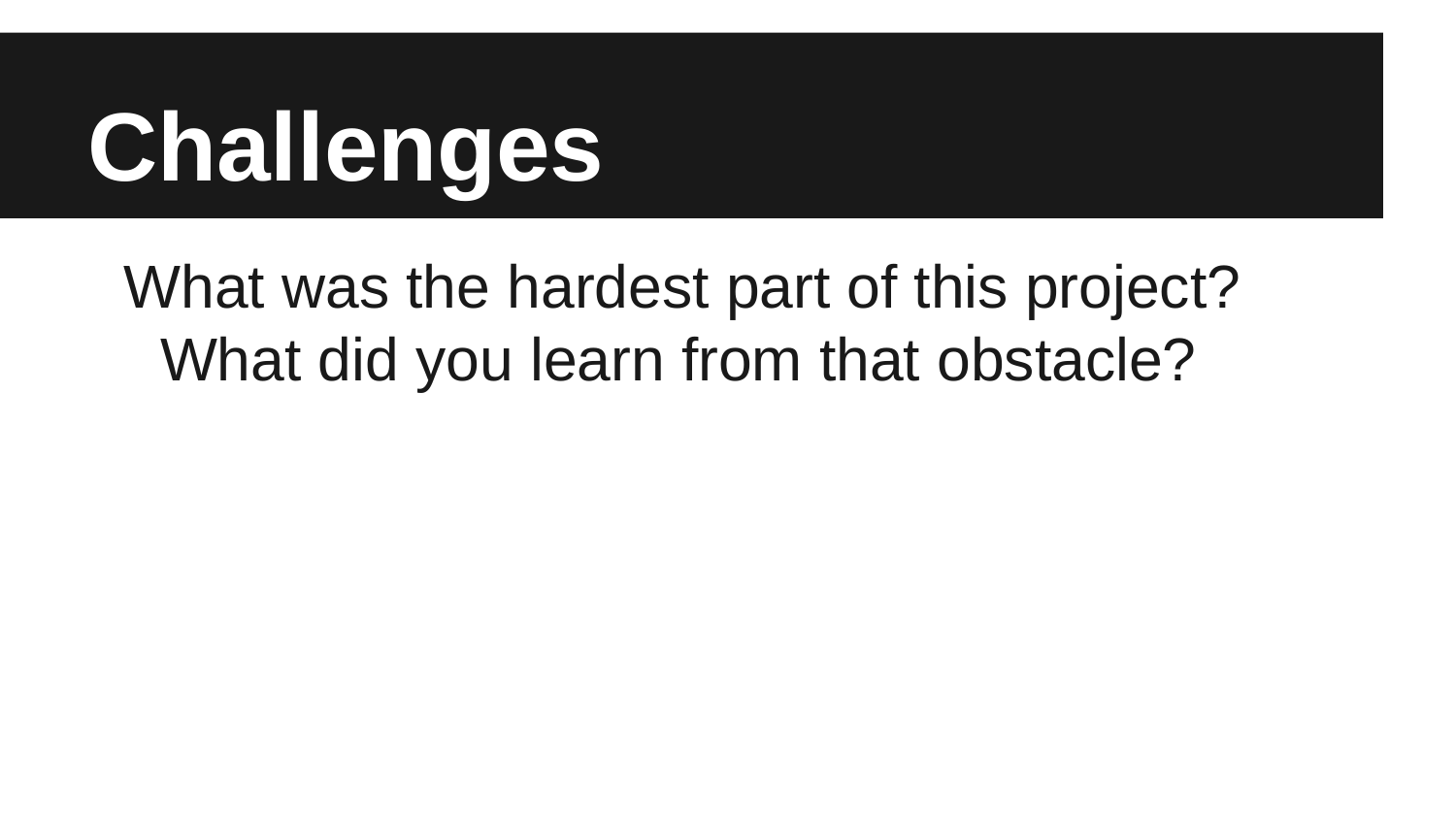

# Challenges
What was the hardest part of this project? What did you learn from that obstacle?